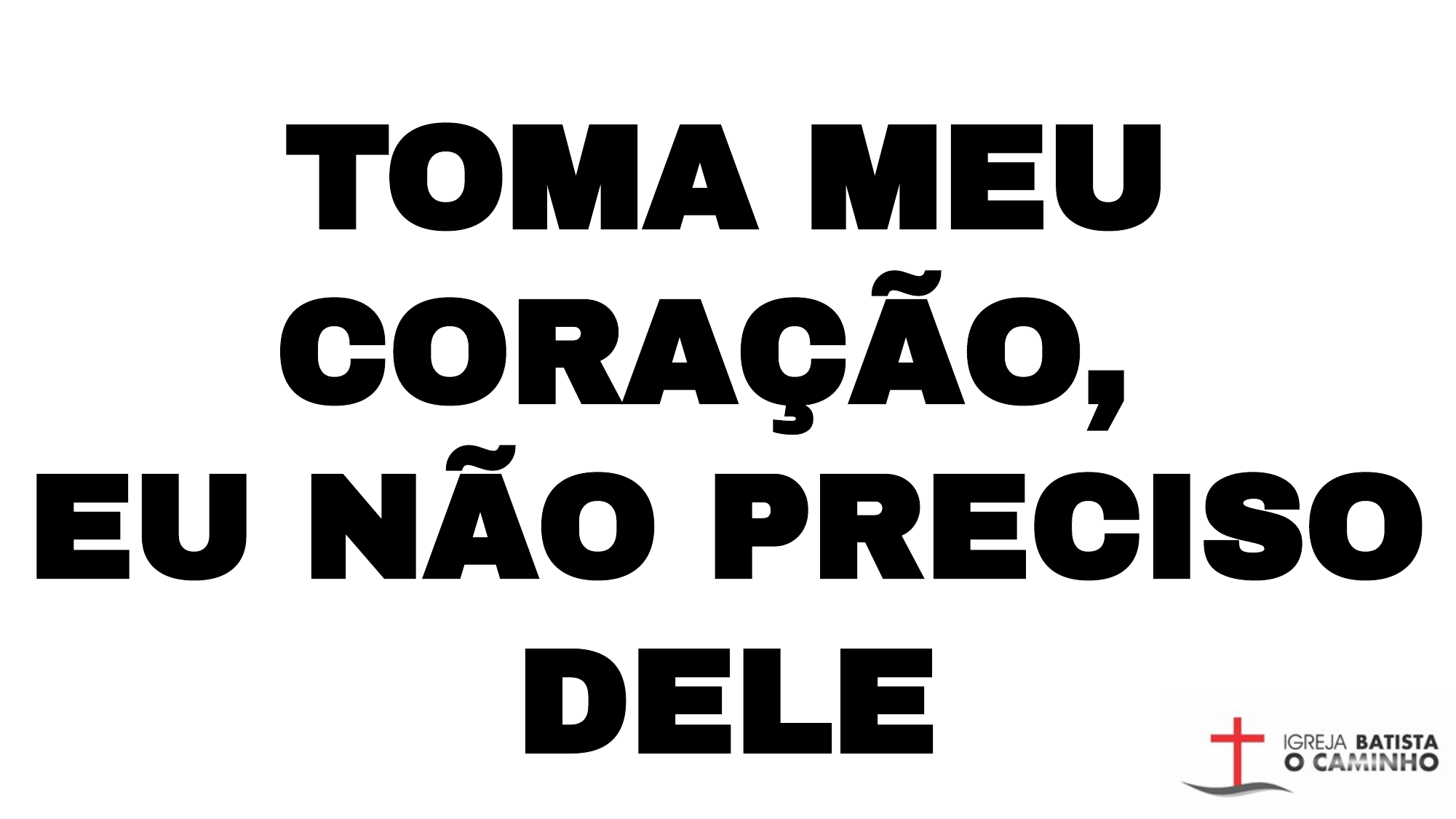

# TOMA MEU CORAÇÃO, EU NÃO PRECISO DELE